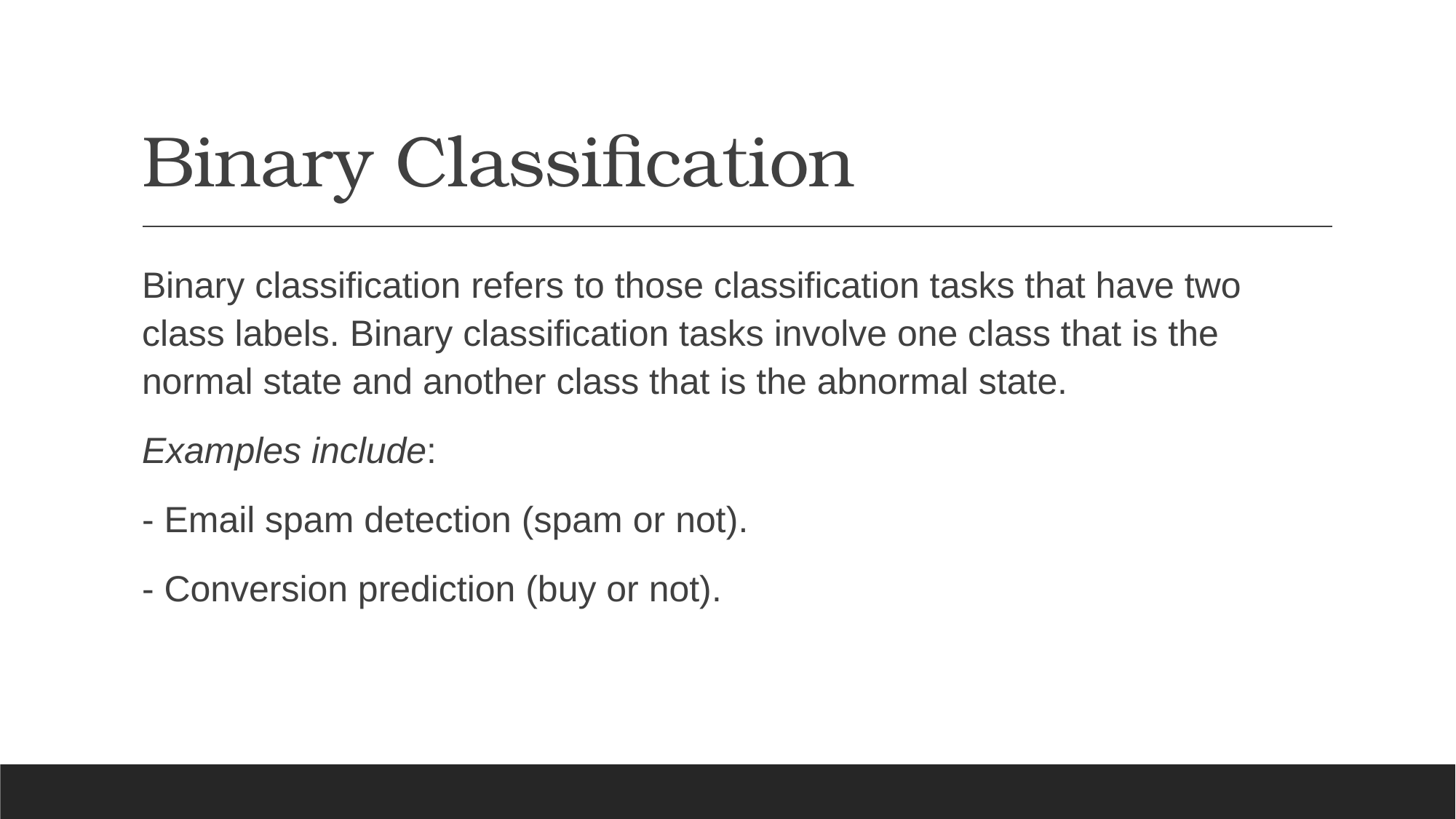

# Binary Classification
Binary classification refers to those classification tasks that have two class labels. Binary classification tasks involve one class that is the normal state and another class that is the abnormal state.
Examples include:
- Email spam detection (spam or not).
- Conversion prediction (buy or not).